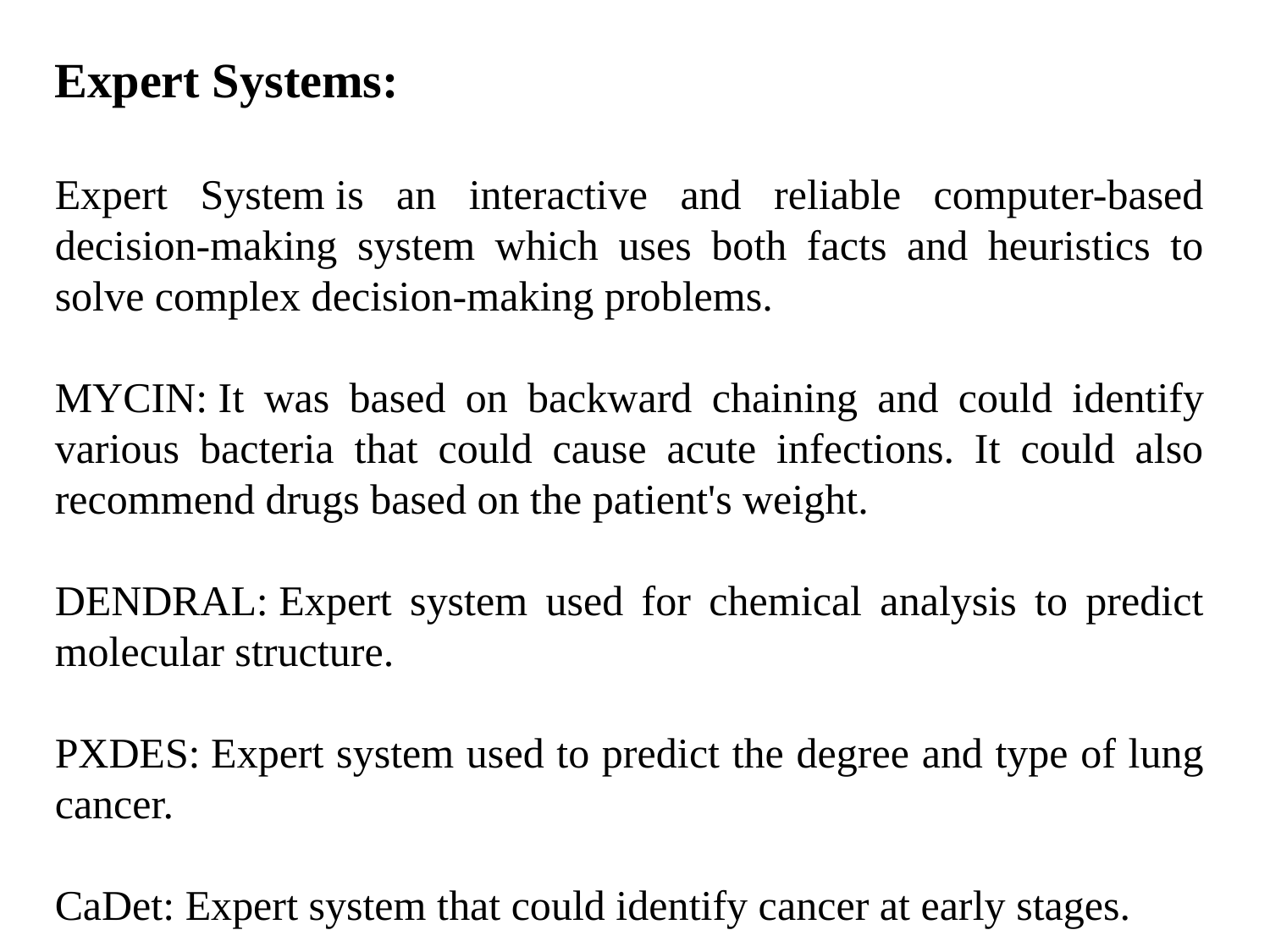

Expert Systems:

Expert System is an interactive and reliable computer-based decision-making system which uses both facts and heuristics to solve complex decision-making problems.

MYCIN: It was based on backward chaining and could identify various bacteria that could cause acute infections. It could also recommend drugs based on the patient's weight.

DENDRAL: Expert system used for chemical analysis to predict molecular structure.

PXDES: Expert system used to predict the degree and type of lung cancer.

CaDet: Expert system that could identify cancer at early stages.